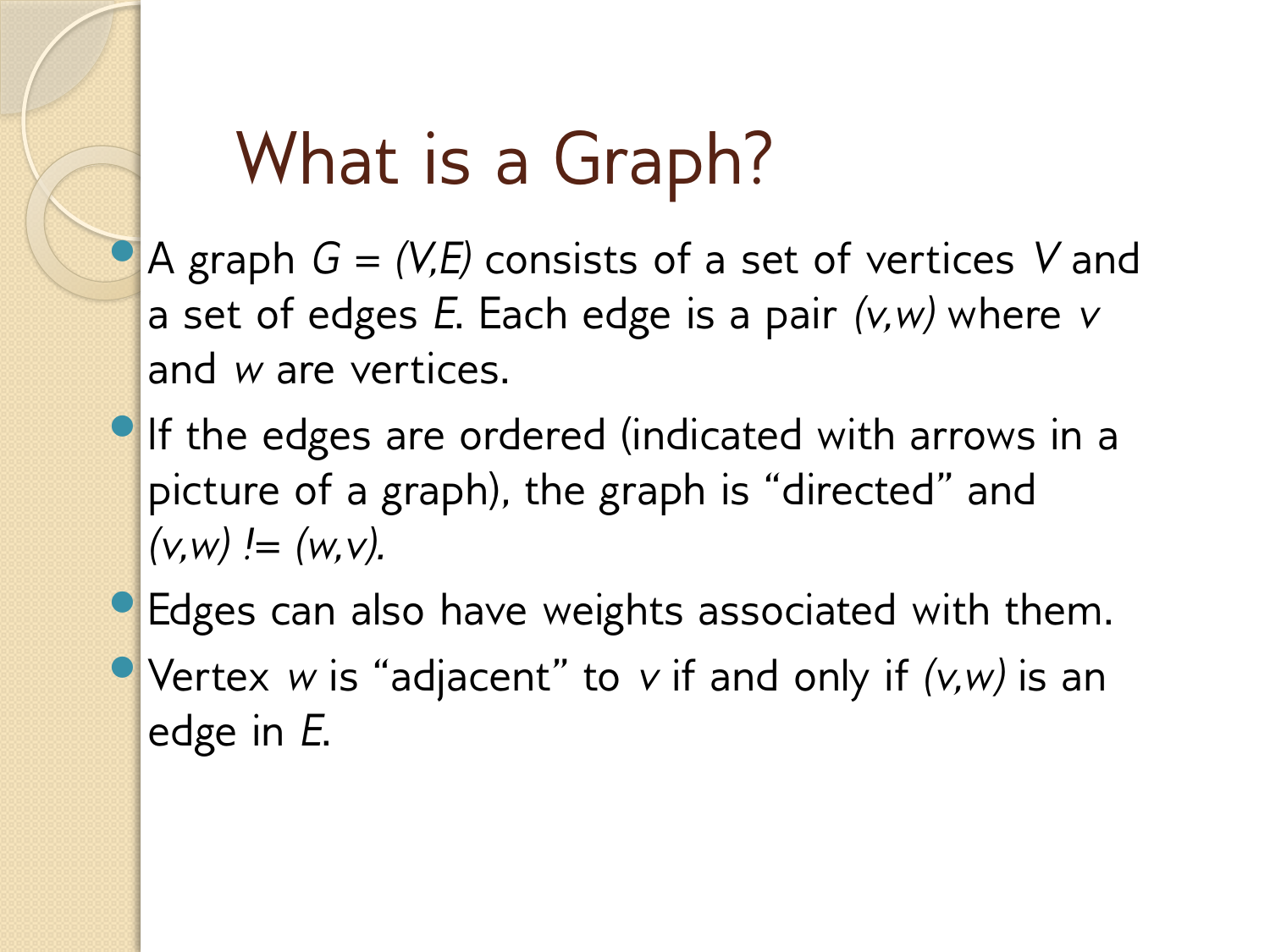

# What is a Graph?
A graph G = (V,E) consists of a set of vertices V and a set of edges E. Each edge is a pair (v,w) where v and w are vertices.
If the edges are ordered (indicated with arrows in a picture of a graph), the graph is “directed” and (v,w) != (w,v).
Edges can also have weights associated with them.
Vertex w is “adjacent” to v if and only if (v,w) is an edge in E.